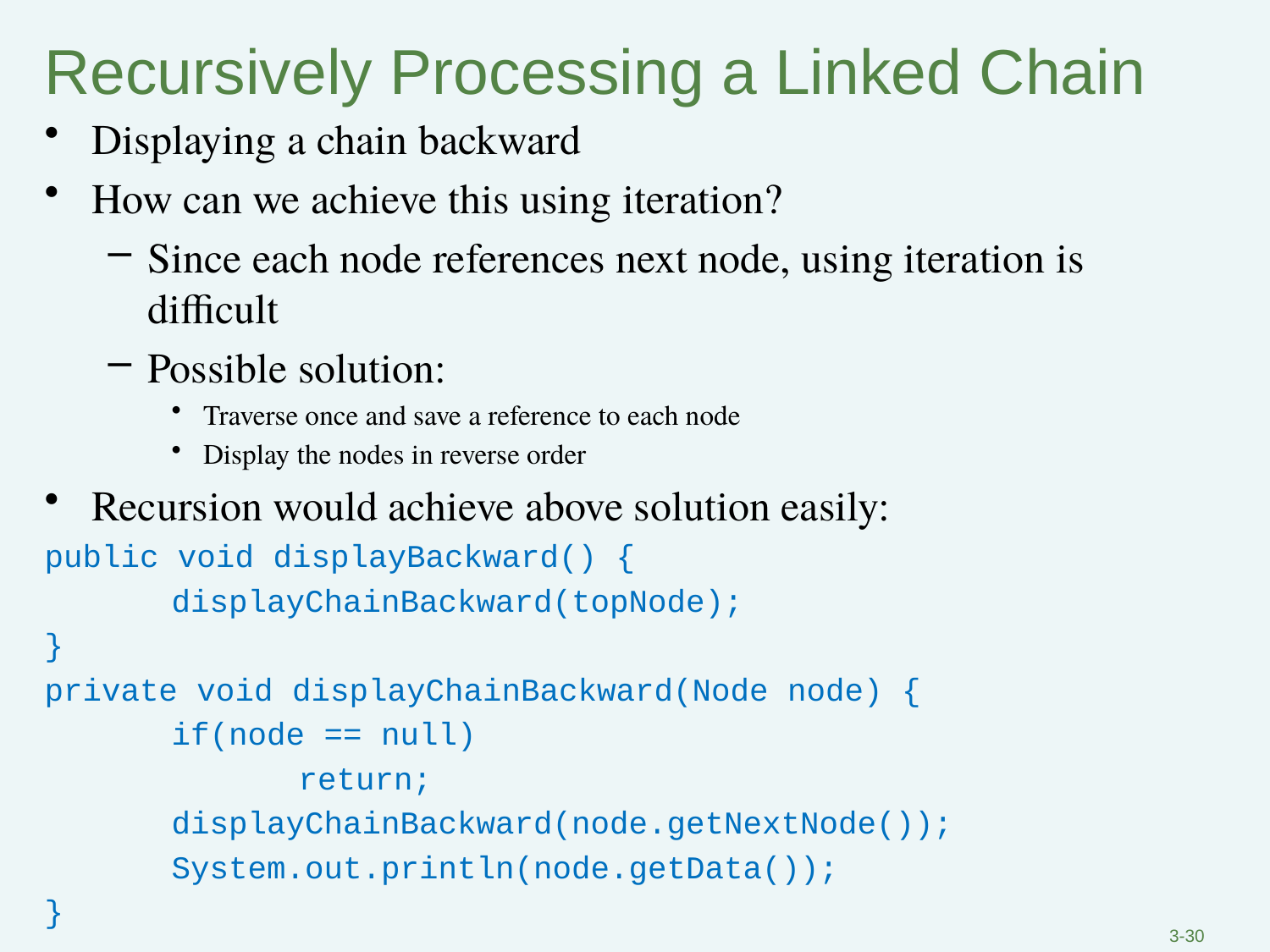

# Recursively Processing a Linked Chain
Displaying a chain backward
How can we achieve this using iteration?
Since each node references next node, using iteration is difficult
Possible solution:
Traverse once and save a reference to each node
Display the nodes in reverse order
Recursion would achieve above solution easily:
public void displayBackward() {
	displayChainBackward(topNode);
}
private void displayChainBackward(Node node) {
	if(node == null)
		return;
	displayChainBackward(node.getNextNode());
	System.out.println(node.getData());
}

dafsdfas
3-30